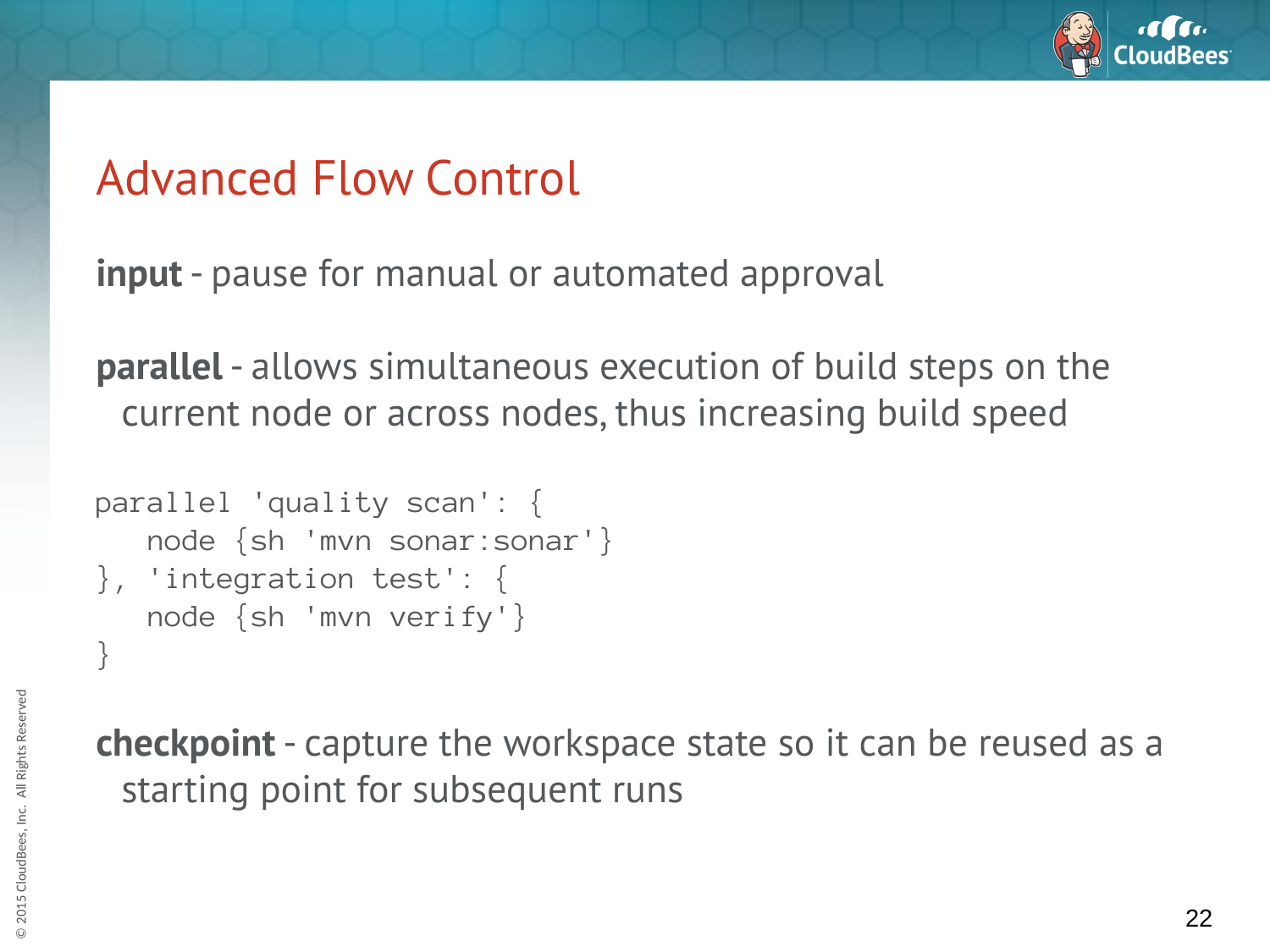

# Advanced Flow Control
input - pause for manual or automated approval

parallel - allows simultaneous execution of build steps on the current node or across nodes, thus increasing build speed

parallel 'quality scan': {
   node {sh 'mvn sonar:sonar'}
}, 'integration test': {
   node {sh 'mvn verify'}
}

checkpoint - capture the workspace state so it can be reused as a starting point for subsequent runs

22